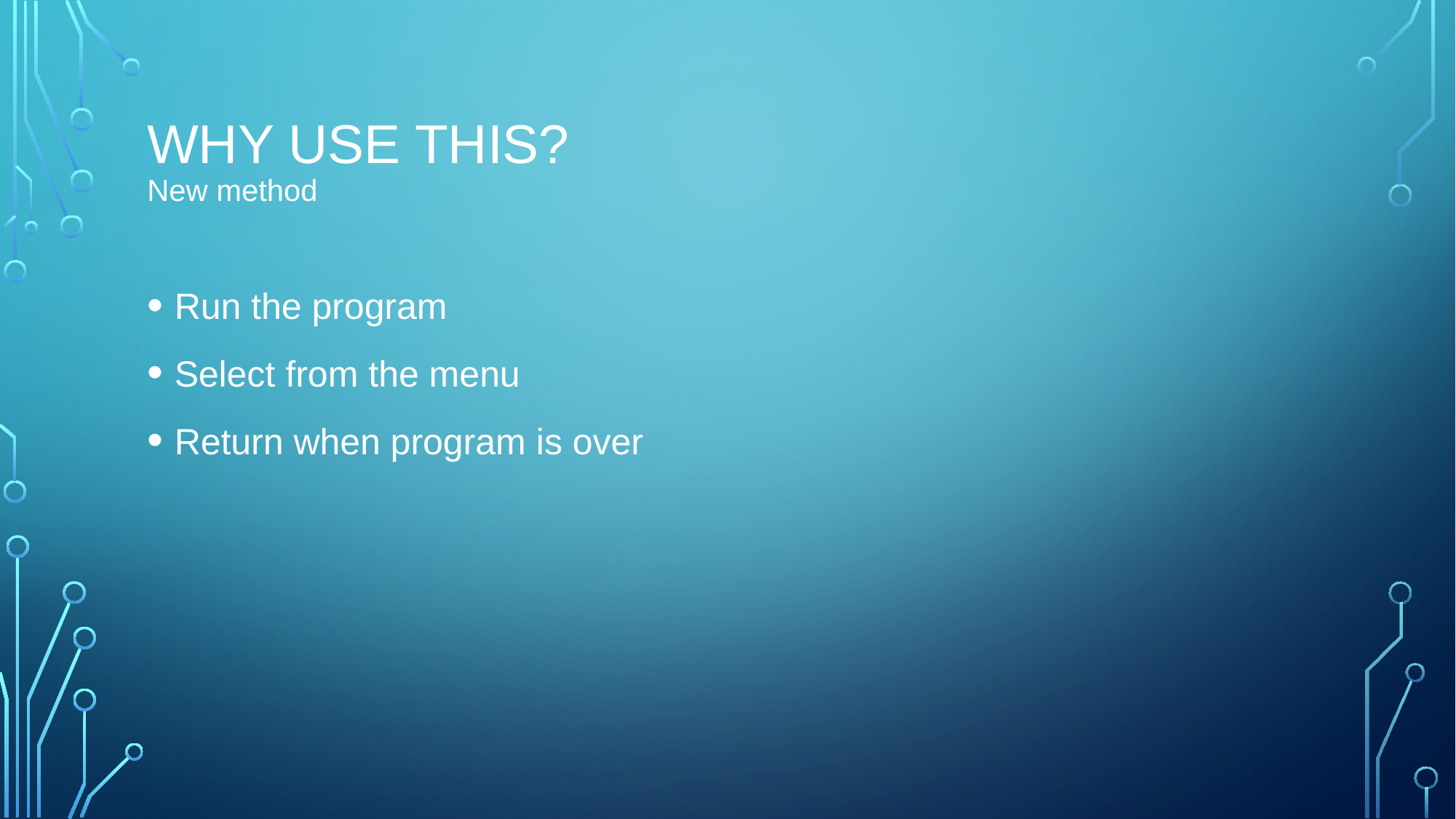

# Why use this? New method
Run the program
Select from the menu
Return when program is over